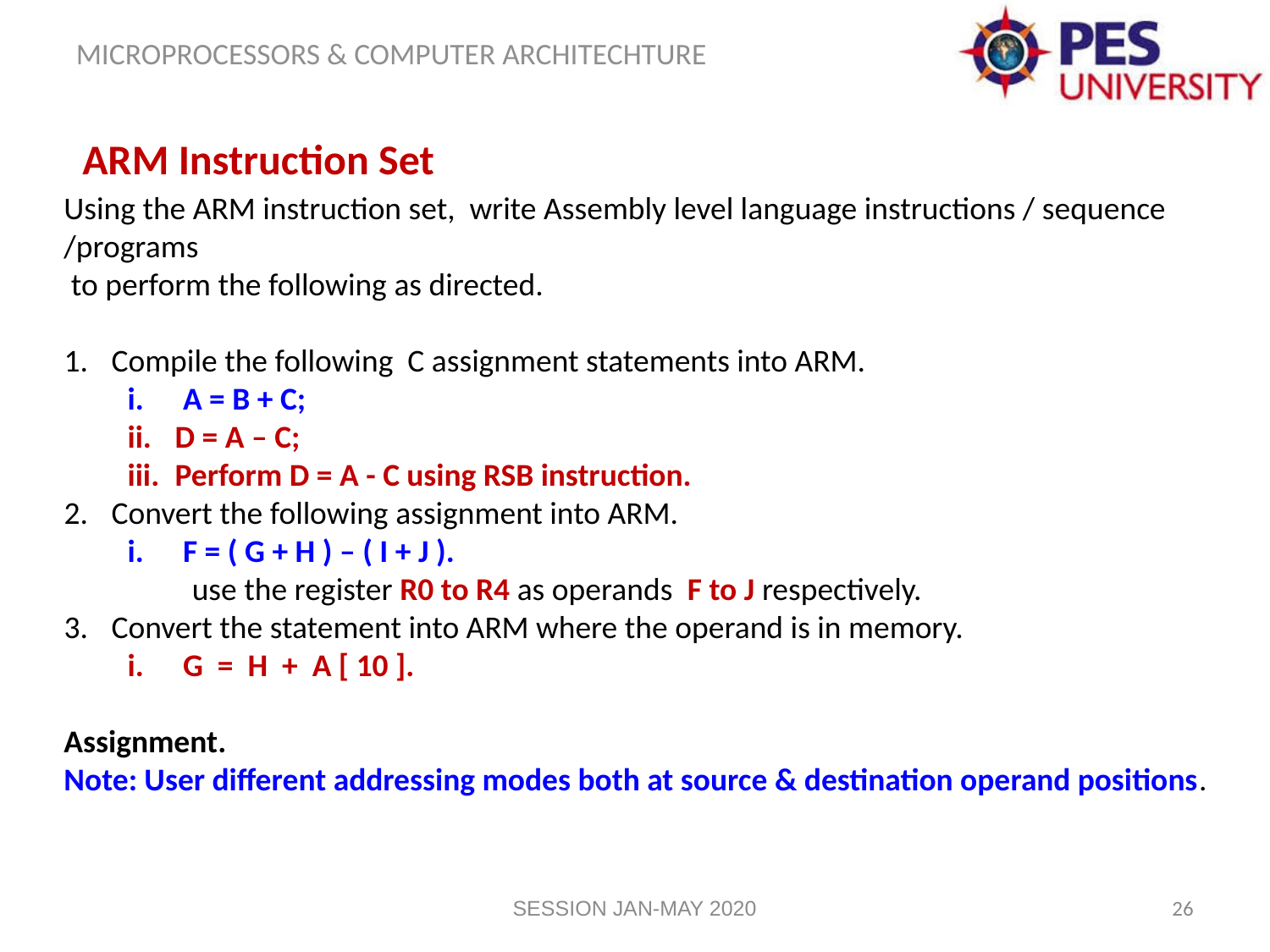

ARM Instruction Set
Using the ARM instruction set,  write Assembly level language instructions / sequence /programs
 to perform the following as directed.

Compile the following  C assignment statements into ARM.
A = B + C;
D = A – C;
Perform D = A - C using RSB instruction.
Convert the following assignment into ARM.
F = ( G + H ) – ( I + J ).
         use the register R0 to R4 as operands  F to J respectively.
Convert the statement into ARM where the operand is in memory.
G  =  H  +  A [ 10 ].

Assignment.
Note: User different addressing modes both at source & destination operand positions.

SESSION JAN-MAY 2020
26